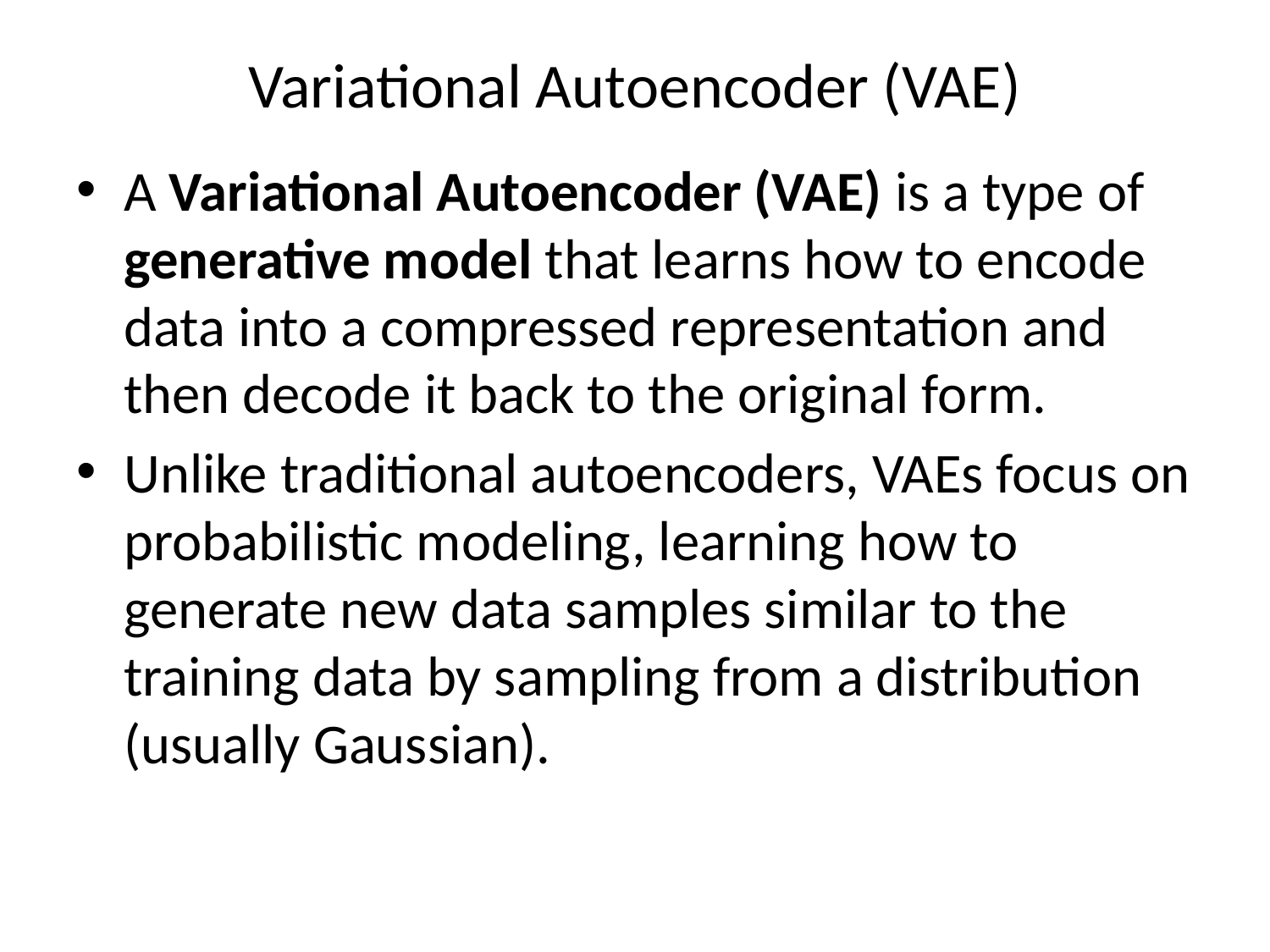

# Variational Autoencoder (VAE)
A Variational Autoencoder (VAE) is a type of generative model that learns how to encode data into a compressed representation and then decode it back to the original form.
Unlike traditional autoencoders, VAEs focus on probabilistic modeling, learning how to generate new data samples similar to the training data by sampling from a distribution (usually Gaussian).